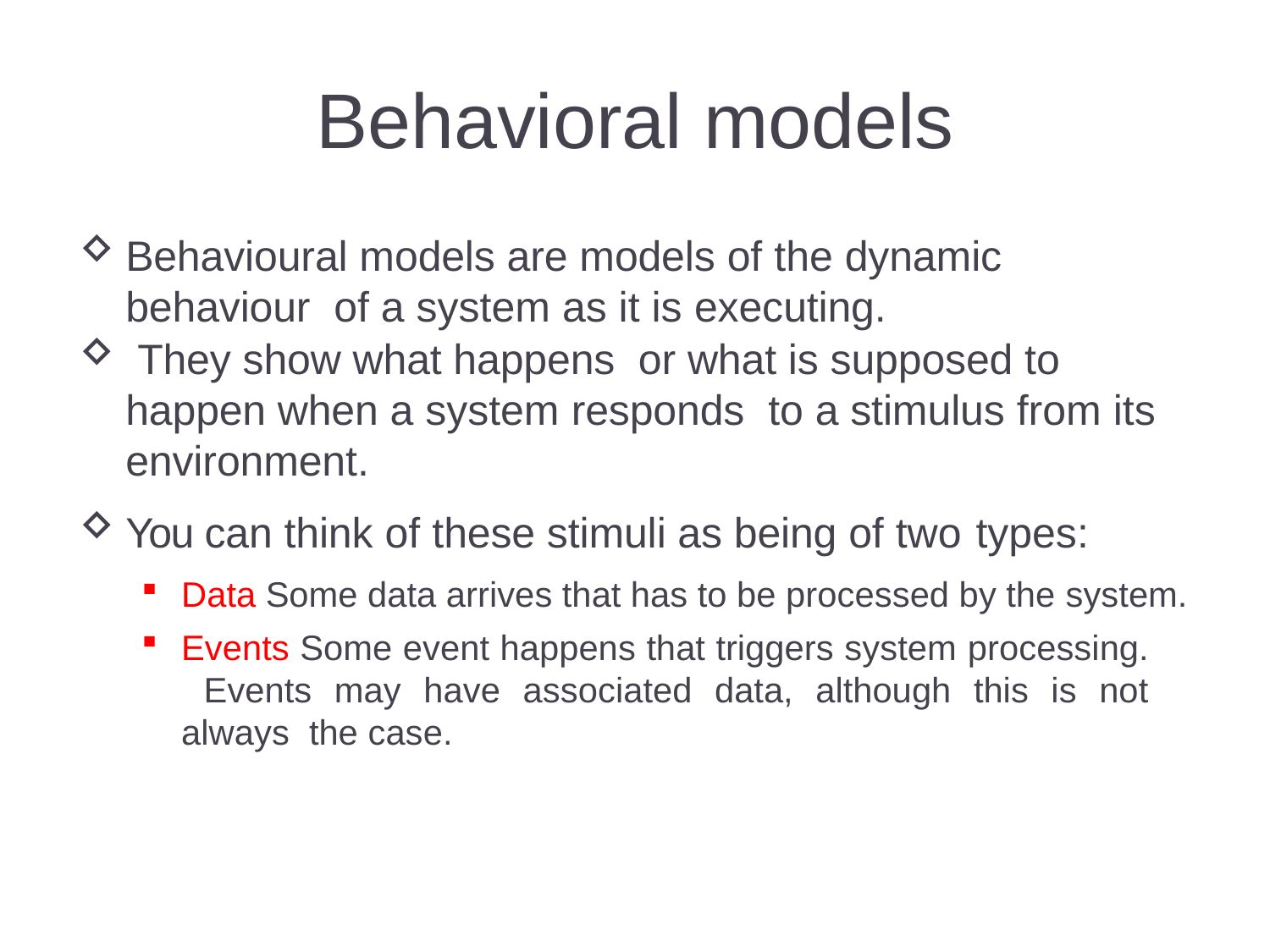

# Behavioral models
Behavioural models are models of the dynamic behaviour  of a system as it is executing.
 They show what happens  or what is supposed to happen when a system responds  to a stimulus from its environment.
You can think of these stimuli as being of two types:
Data Some data arrives that has to be processed by the system.
Events Some event happens that triggers system processing.  Events may have associated data, although this is not always  the case.